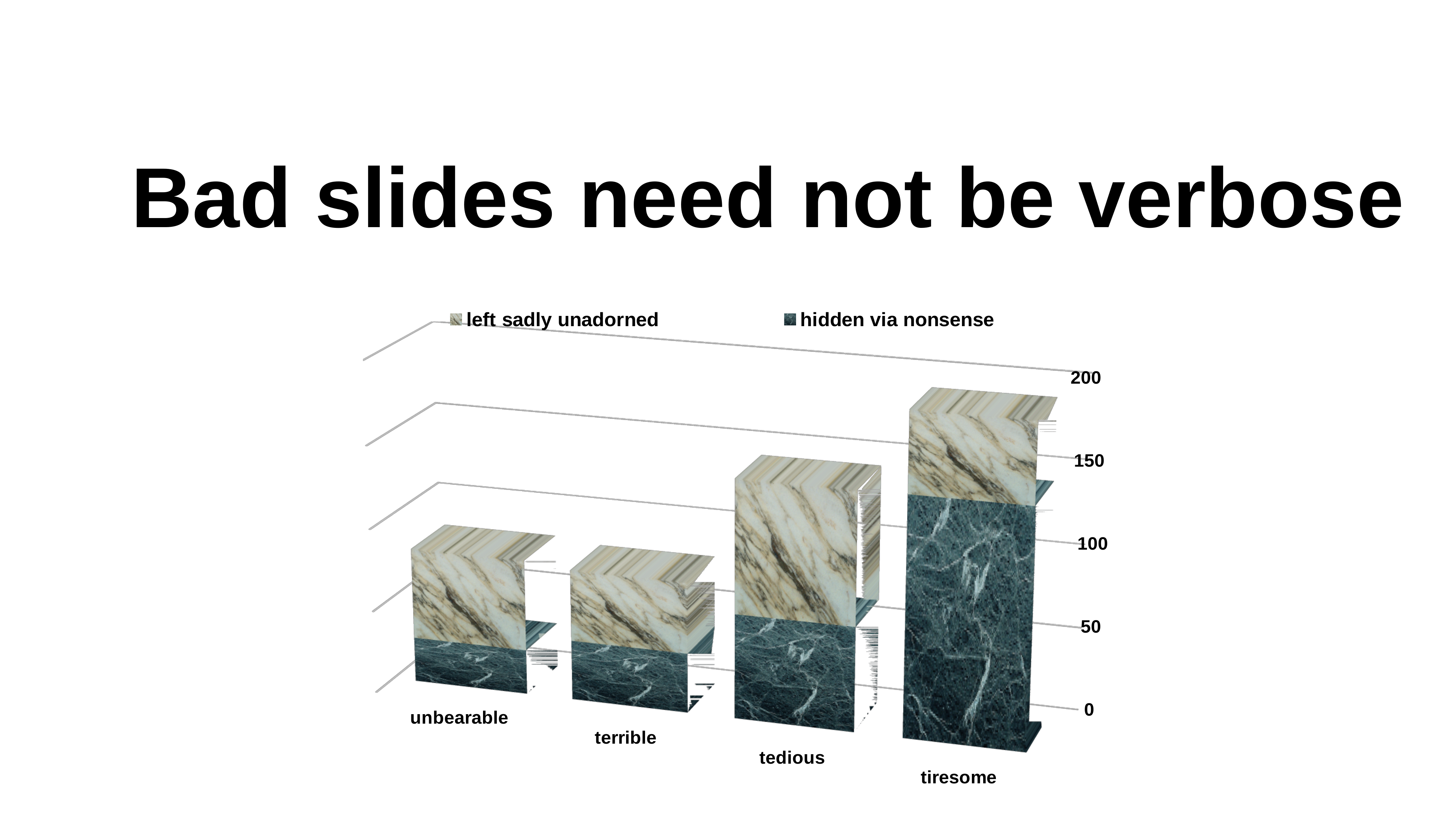

# Bad slides need not be verbose

[unsupported chart]